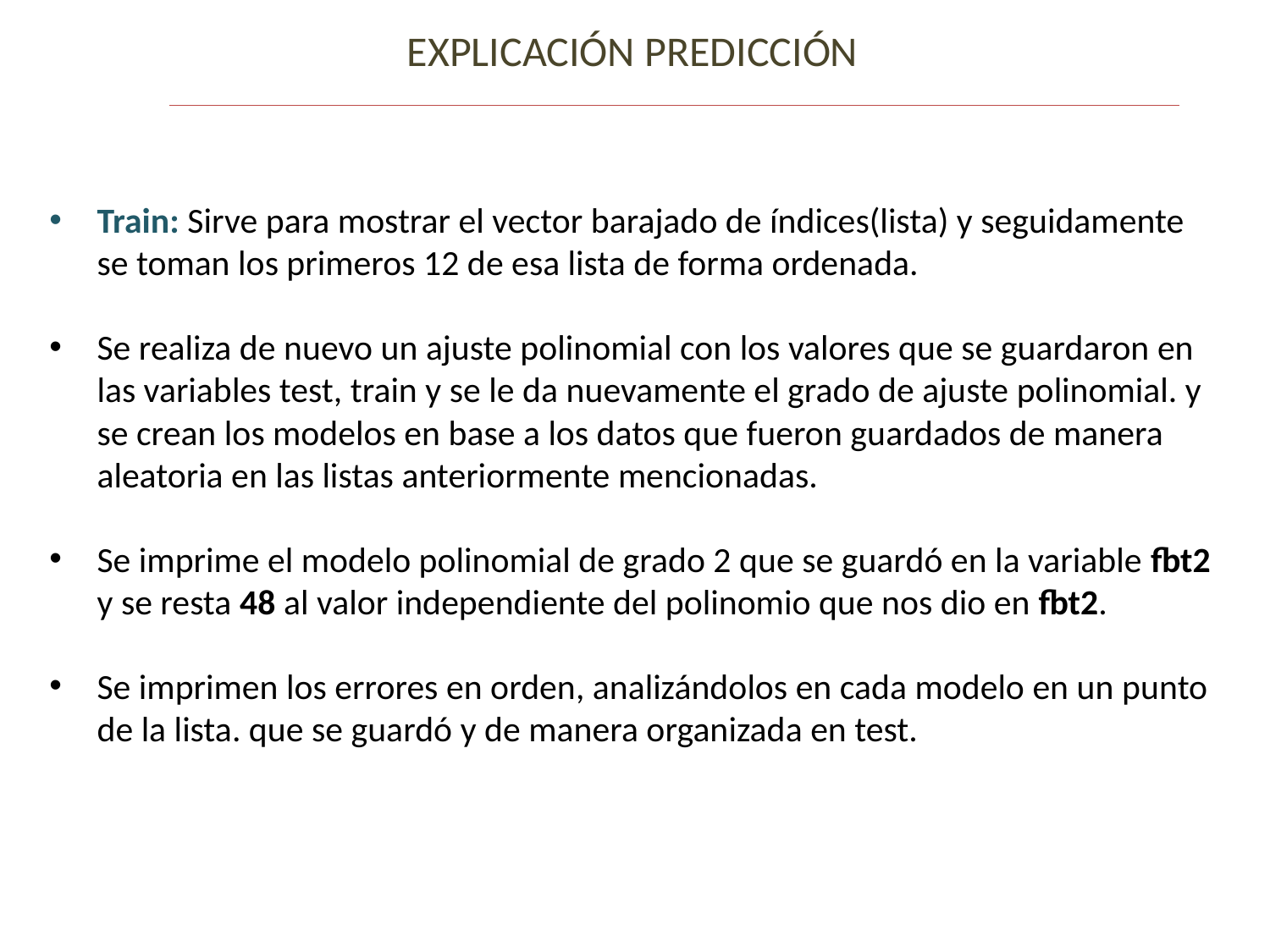

EXPLICACIÓN PREDICCIÓN

Train: Sirve para mostrar el vector barajado de índices(lista) y seguidamente se toman los primeros 12 de esa lista de forma ordenada.

Se realiza de nuevo un ajuste polinomial con los valores que se guardaron en las variables test, train y se le da nuevamente el grado de ajuste polinomial. y se crean los modelos en base a los datos que fueron guardados de manera aleatoria en las listas anteriormente mencionadas.

Se imprime el modelo polinomial de grado 2 que se guardó en la variable fbt2 y se resta 48 al valor independiente del polinomio que nos dio en fbt2.

Se imprimen los errores en orden, analizándolos en cada modelo en un punto de la lista. que se guardó y de manera organizada en test.